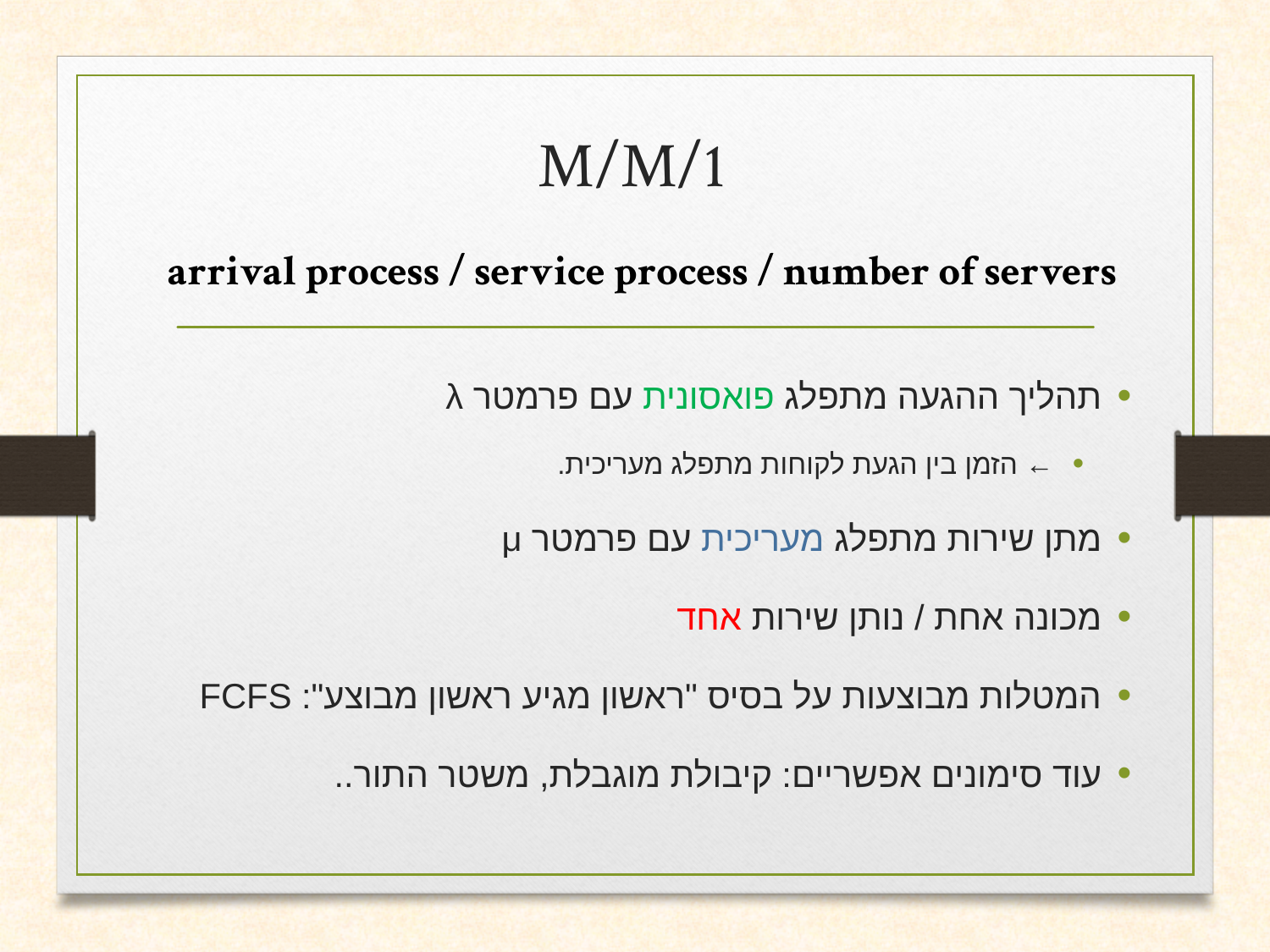

# M/M/1
arrival process / service process / number of servers
תהליך ההגעה מתפלג פואסונית עם פרמטר λ
← הזמן בין הגעת לקוחות מתפלג מעריכית.
מתן שירות מתפלג מעריכית עם פרמטר μ
מכונה אחת / נותן שירות אחד
המטלות מבוצעות על בסיס "ראשון מגיע ראשון מבוצע": FCFS
עוד סימונים אפשריים: קיבולת מוגבלת, משטר התור..